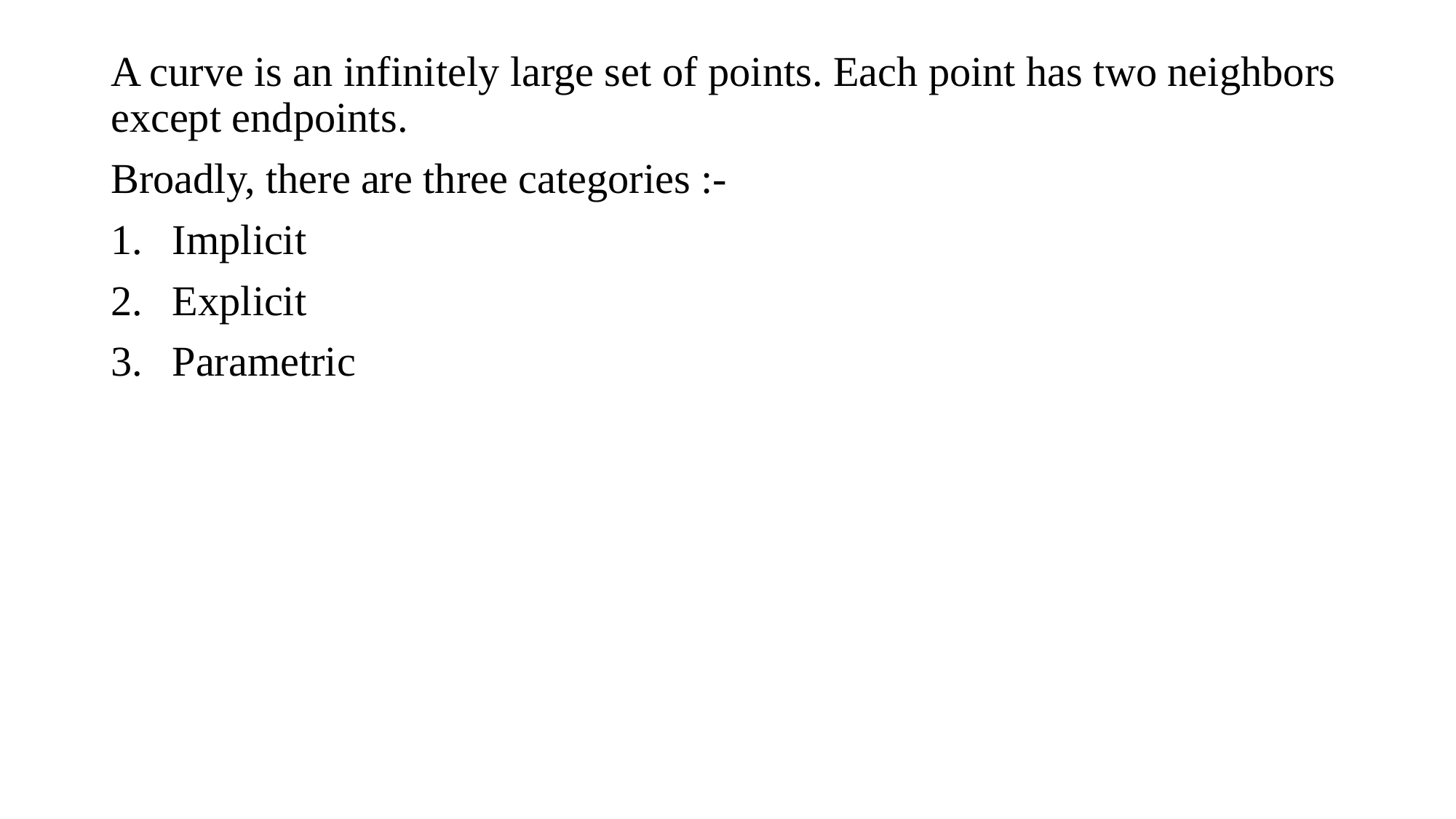

A curve is an infinitely large set of points. Each point has two neighbors except endpoints.
Broadly, there are three categories :-
Implicit
Explicit
Parametric